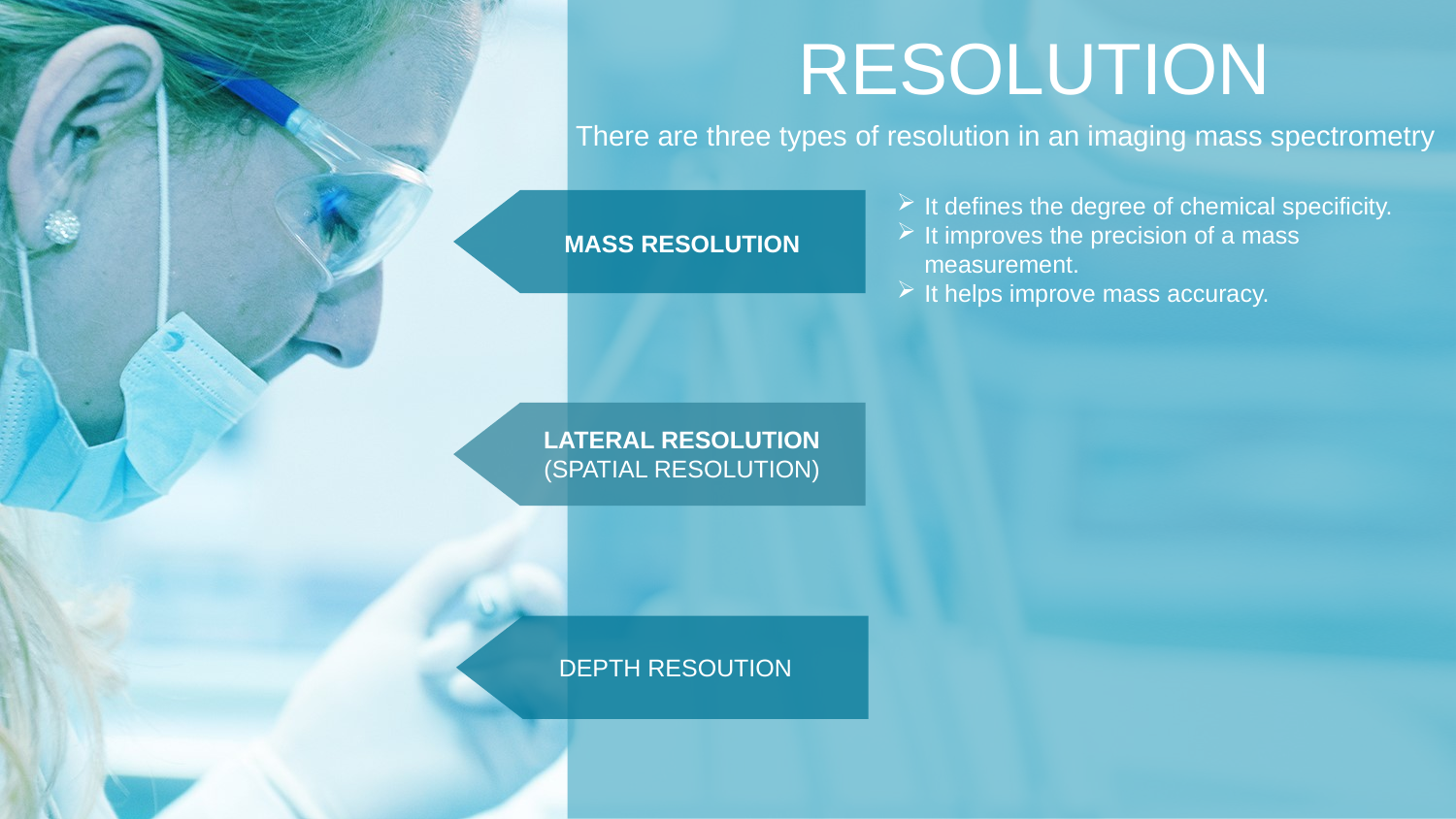

RESOLUTION
There are three types of resolution in an imaging mass spectrometry
It defines the degree of chemical specificity.
It improves the precision of a mass measurement.
It helps improve mass accuracy.

MASS RESOLUTION

LATERAL RESOLUTION
(SPATIAL RESOLUTION)

DEPTH RESOUTION